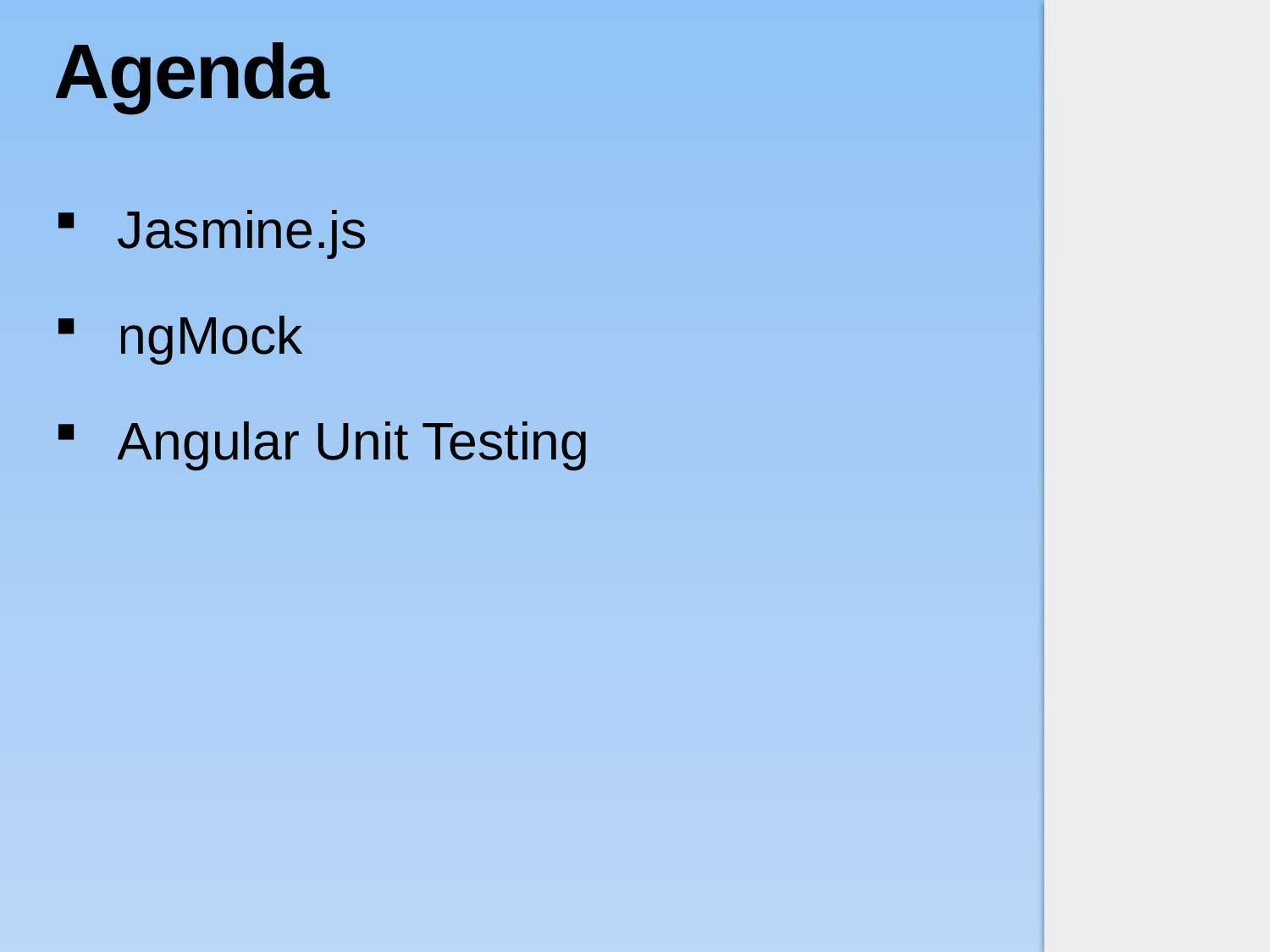

# Agenda
Jasmine.js
ngMock
Angular Unit Testing